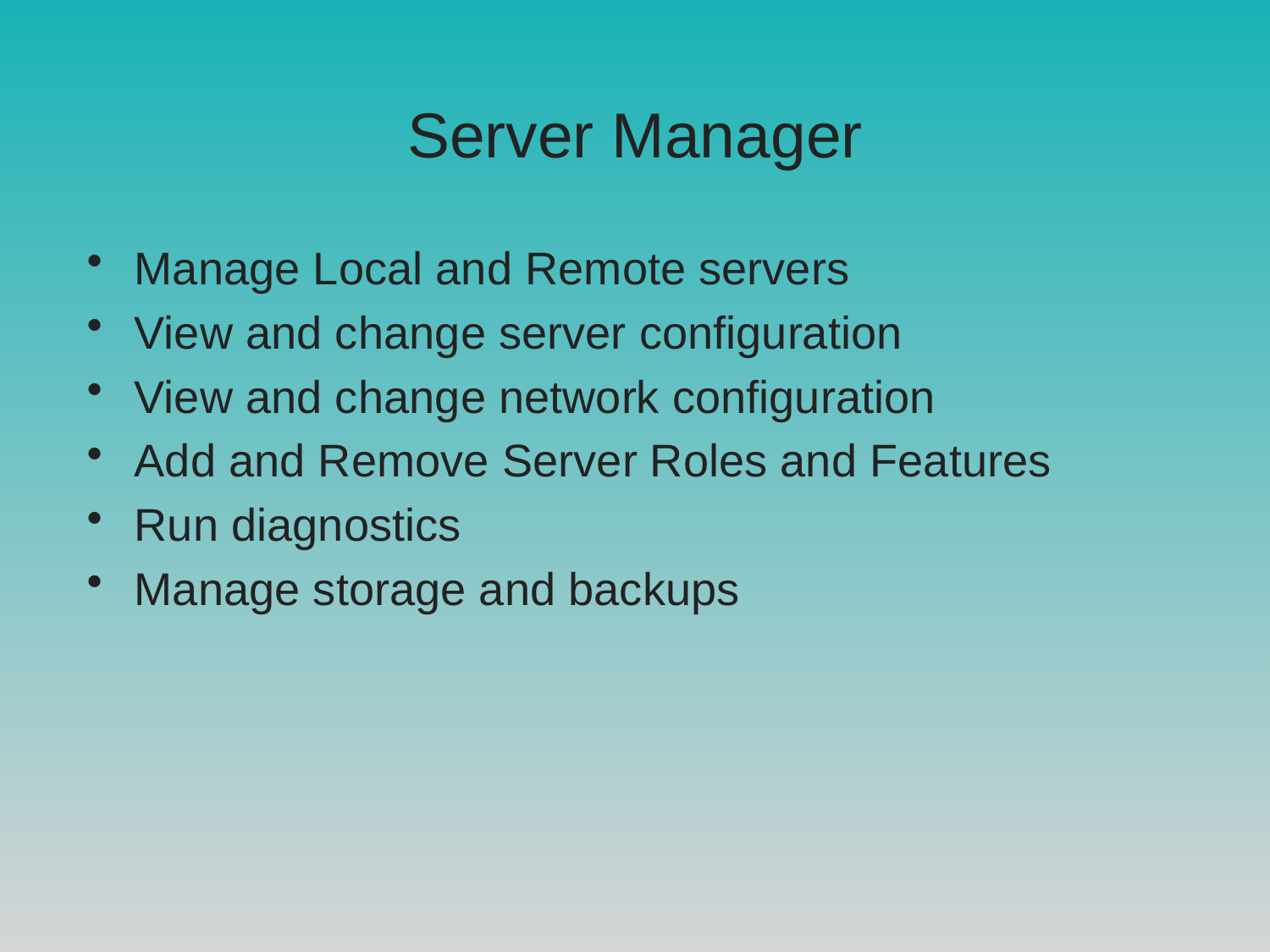

# Server Manager
Manage Local and Remote servers
View and change server configuration
View and change network configuration
Add and Remove Server Roles and Features
Run diagnostics
Manage storage and backups